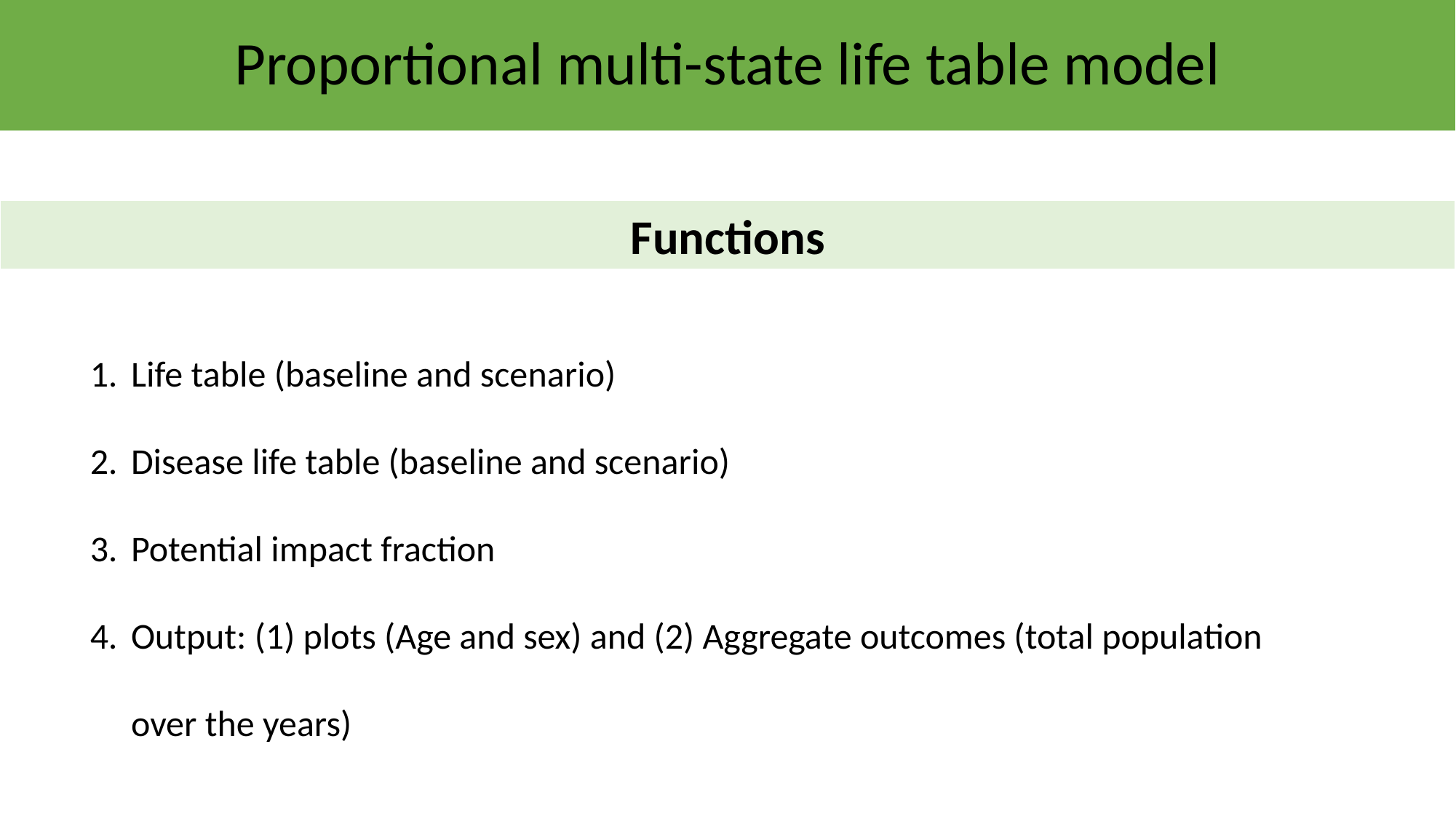

Proportional multi-state life table model
Functions
Life table (baseline and scenario)
Disease life table (baseline and scenario)
Potential impact fraction
Output: (1) plots (Age and sex) and (2) Aggregate outcomes (total population over the years)